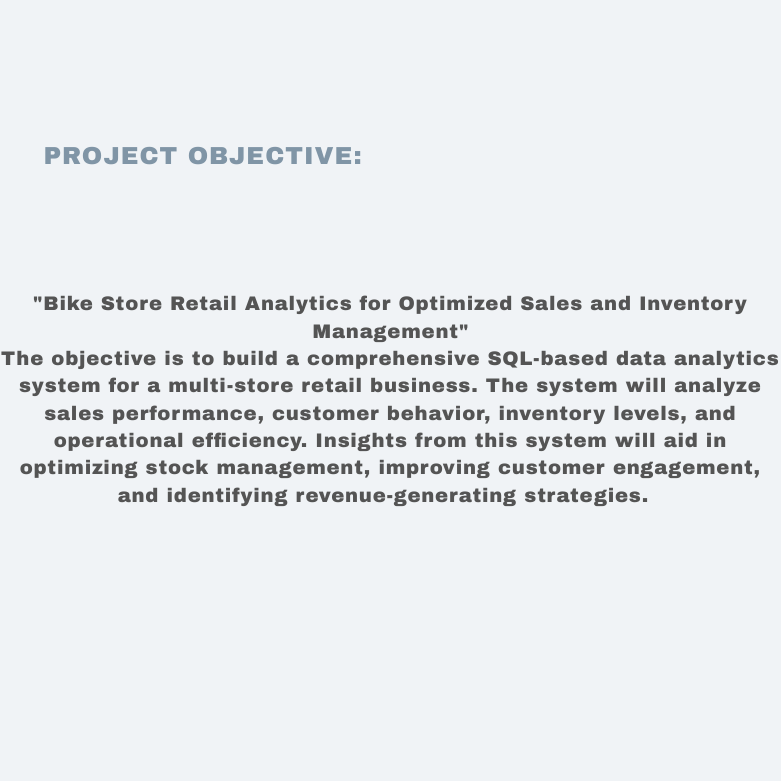

PROJECT OBJECTIVE:

"Bike Store Retail Analytics for Optimized Sales and Inventory Management"
The objective is to build a comprehensive SQL-based data analytics system for a multi-store retail business. The system will analyze sales performance, customer behavior, inventory levels, and operational efficiency. Insights from this system will aid in optimizing stock management, improving customer engagement, and identifying revenue-generating strategies.